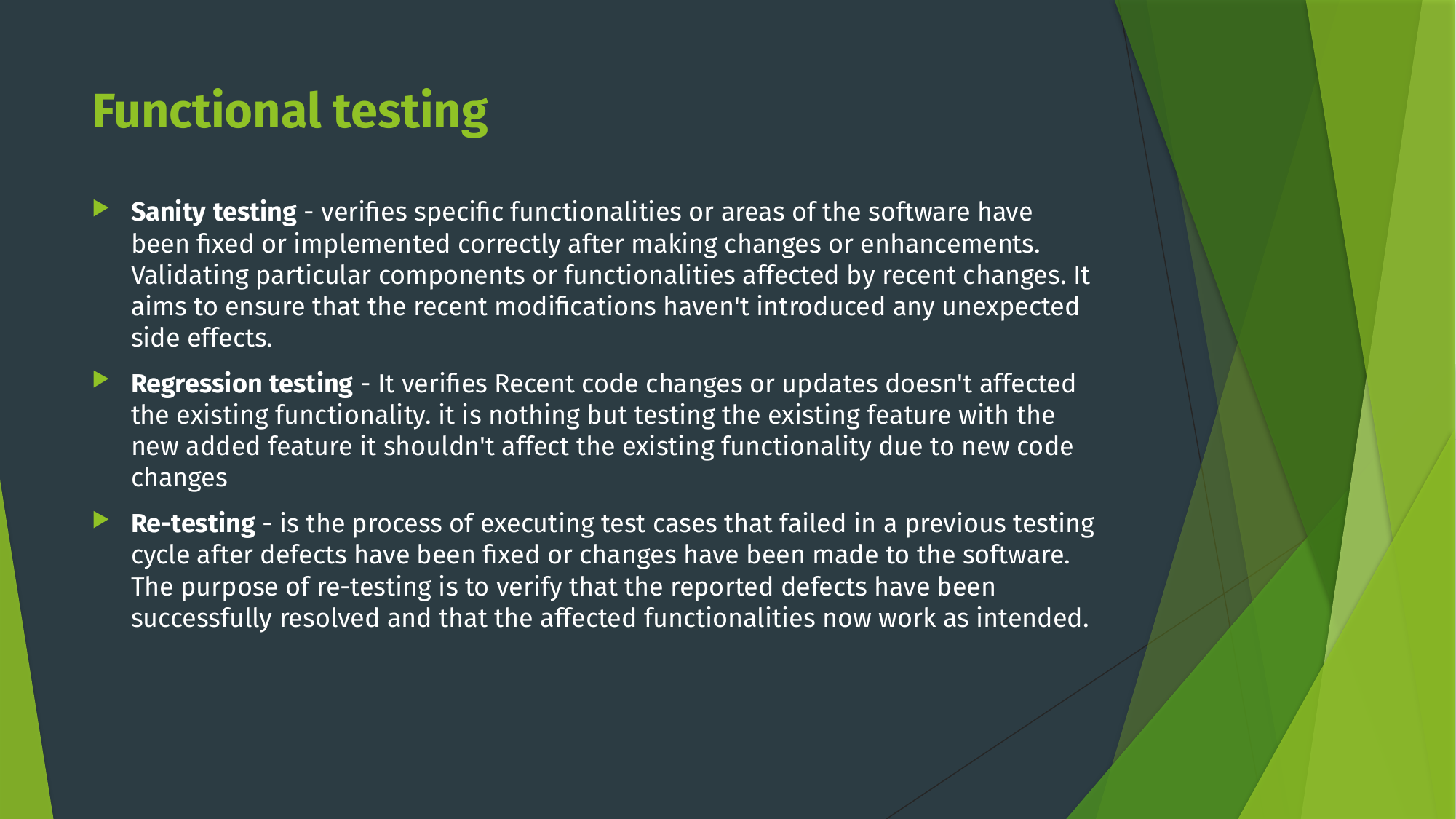

Functional testing
Sanity testing - verifies specific functionalities or areas of the software have been fixed or implemented correctly after making changes or enhancements. Validating particular components or functionalities affected by recent changes. It aims to ensure that the recent modifications haven't introduced any unexpected side effects.
Regression testing - It verifies Recent code changes or updates doesn't affected the existing functionality. it is nothing but testing the existing feature with the new added feature it shouldn't affect the existing functionality due to new code changes
Re-testing - is the process of executing test cases that failed in a previous testing cycle after defects have been fixed or changes have been made to the software. The purpose of re-testing is to verify that the reported defects have been successfully resolved and that the affected functionalities now work as intended.